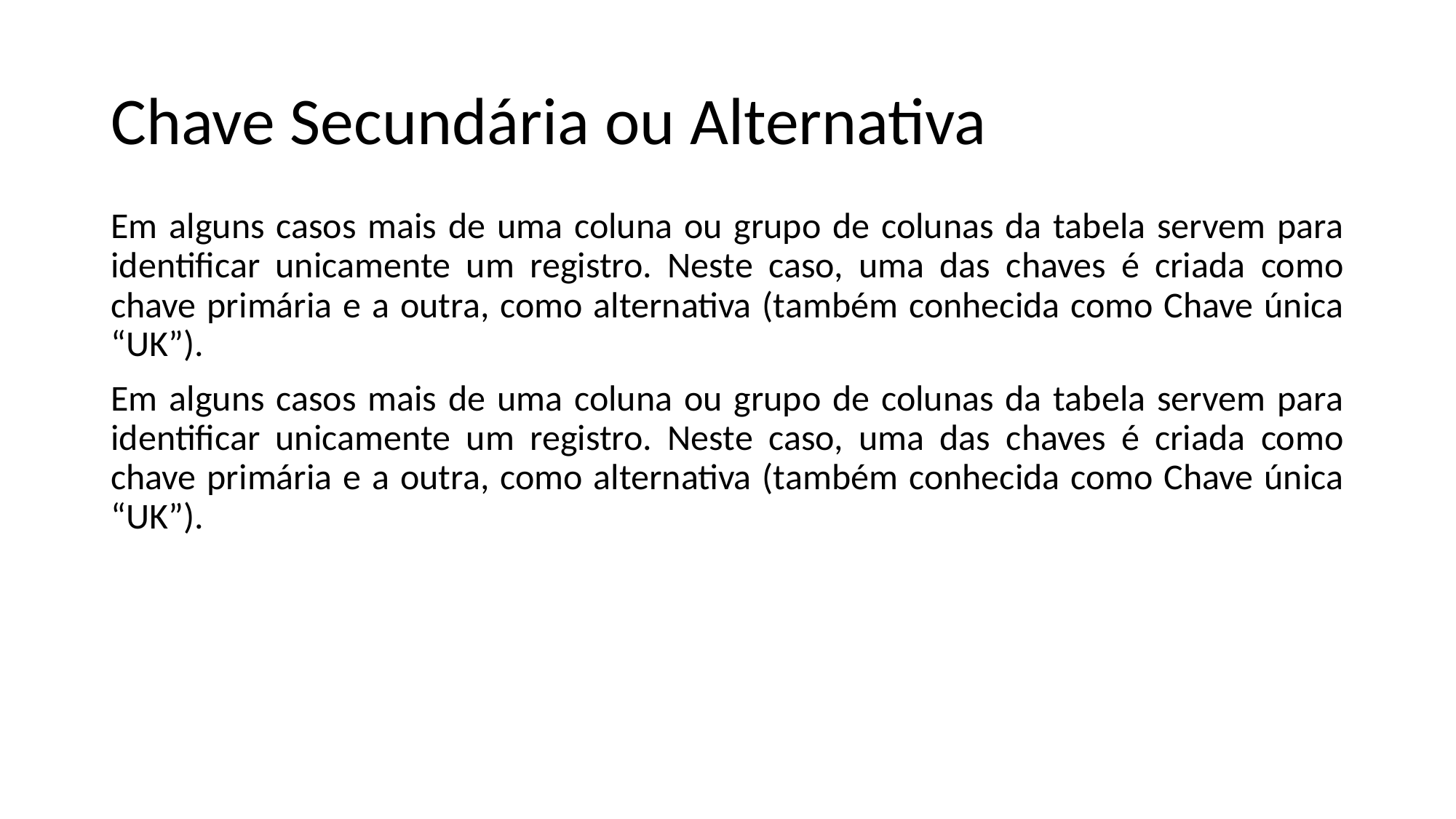

# Chave Secundária ou Alternativa
Em alguns casos mais de uma coluna ou grupo de colunas da tabela servem para identificar unicamente um registro. Neste caso, uma das chaves é criada como chave primária e a outra, como alternativa (também conhecida como Chave única “UK”).
Em alguns casos mais de uma coluna ou grupo de colunas da tabela servem para identificar unicamente um registro. Neste caso, uma das chaves é criada como chave primária e a outra, como alternativa (também conhecida como Chave única “UK”).